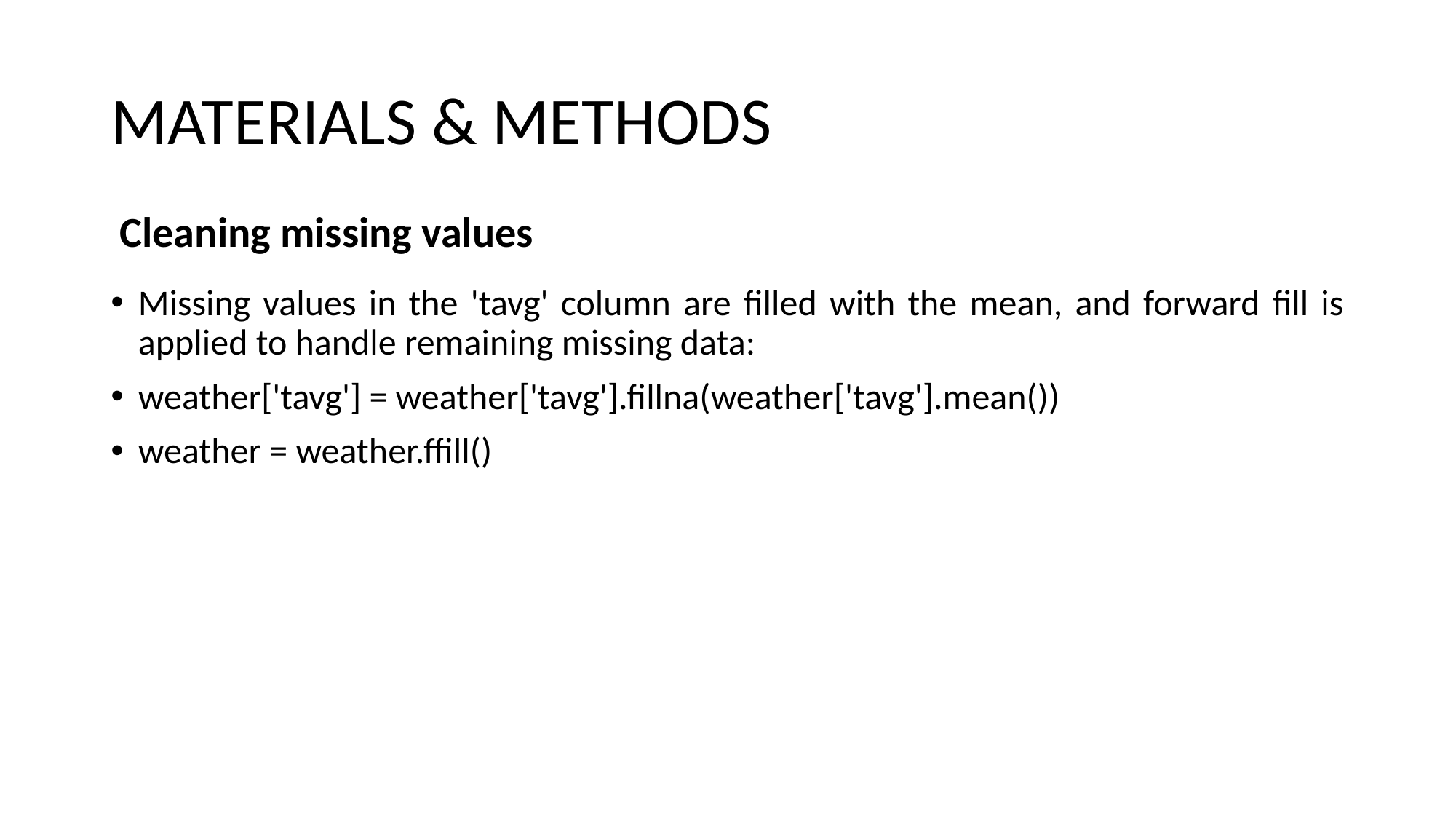

# MATERIALS & METHODS
Cleaning missing values
Missing values in the 'tavg' column are filled with the mean, and forward fill is applied to handle remaining missing data:
weather['tavg'] = weather['tavg'].fillna(weather['tavg'].mean())
weather = weather.ffill()